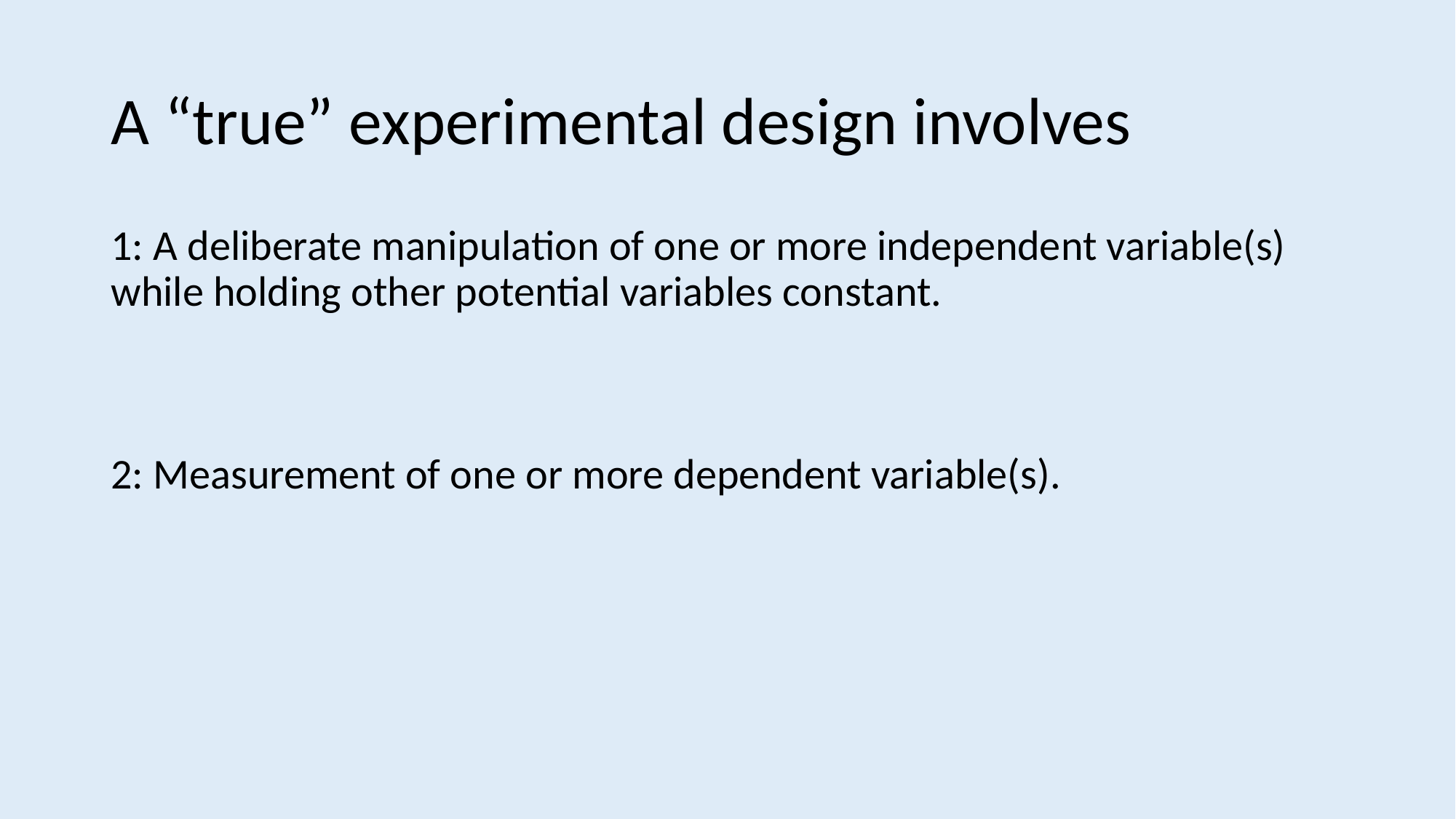

# A “true” experimental design involves
1: A deliberate manipulation of one or more independent variable(s) while holding other potential variables constant.

2: Measurement of one or more dependent variable(s).